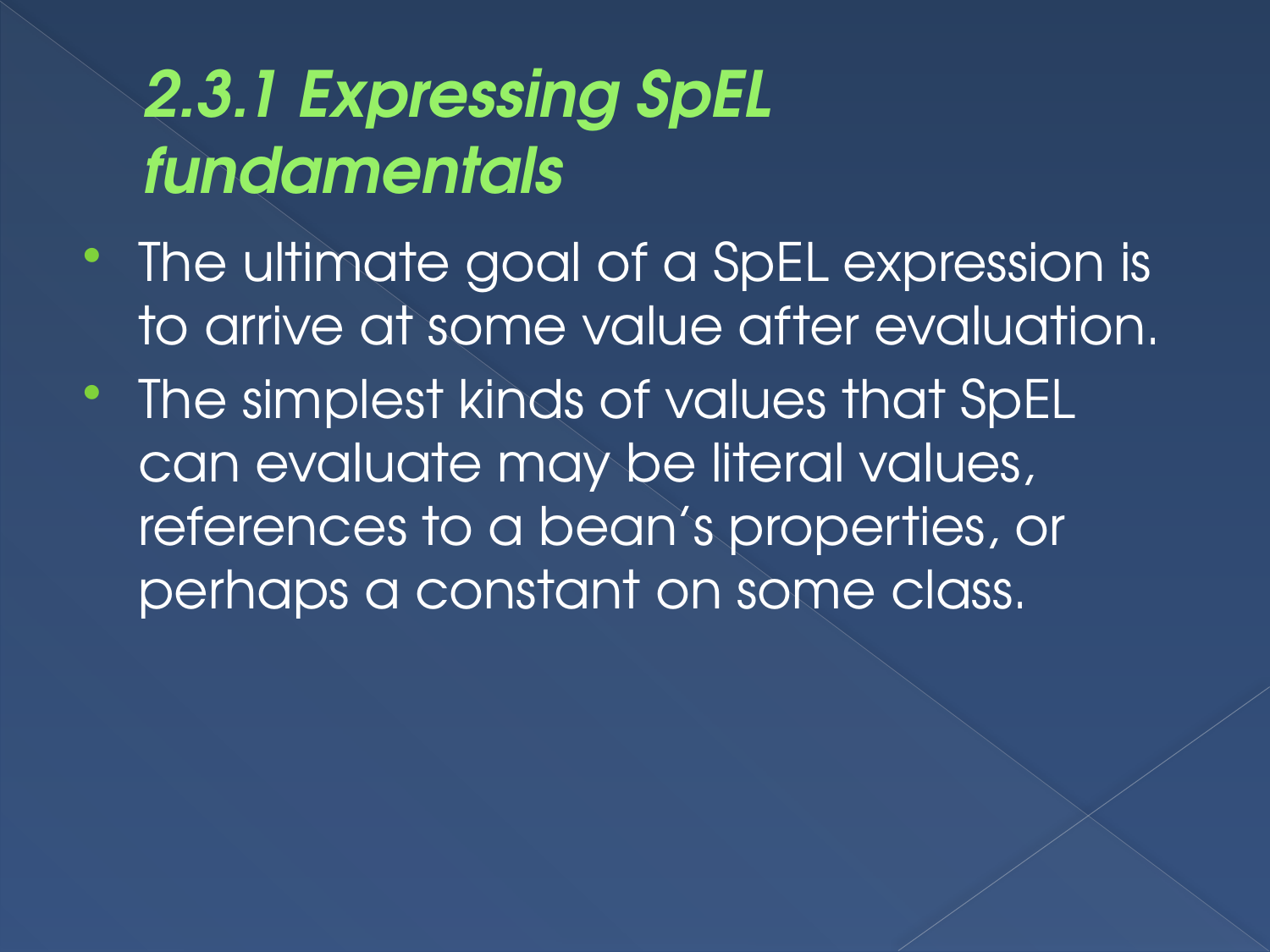

# 2.3.1 Expressing SpEL fundamentals
The ultimate goal of a SpEL expression is to arrive at some value after evaluation.
The simplest kinds of values that SpEL can evaluate may be literal values, references to a bean’s properties, or perhaps a constant on some class.